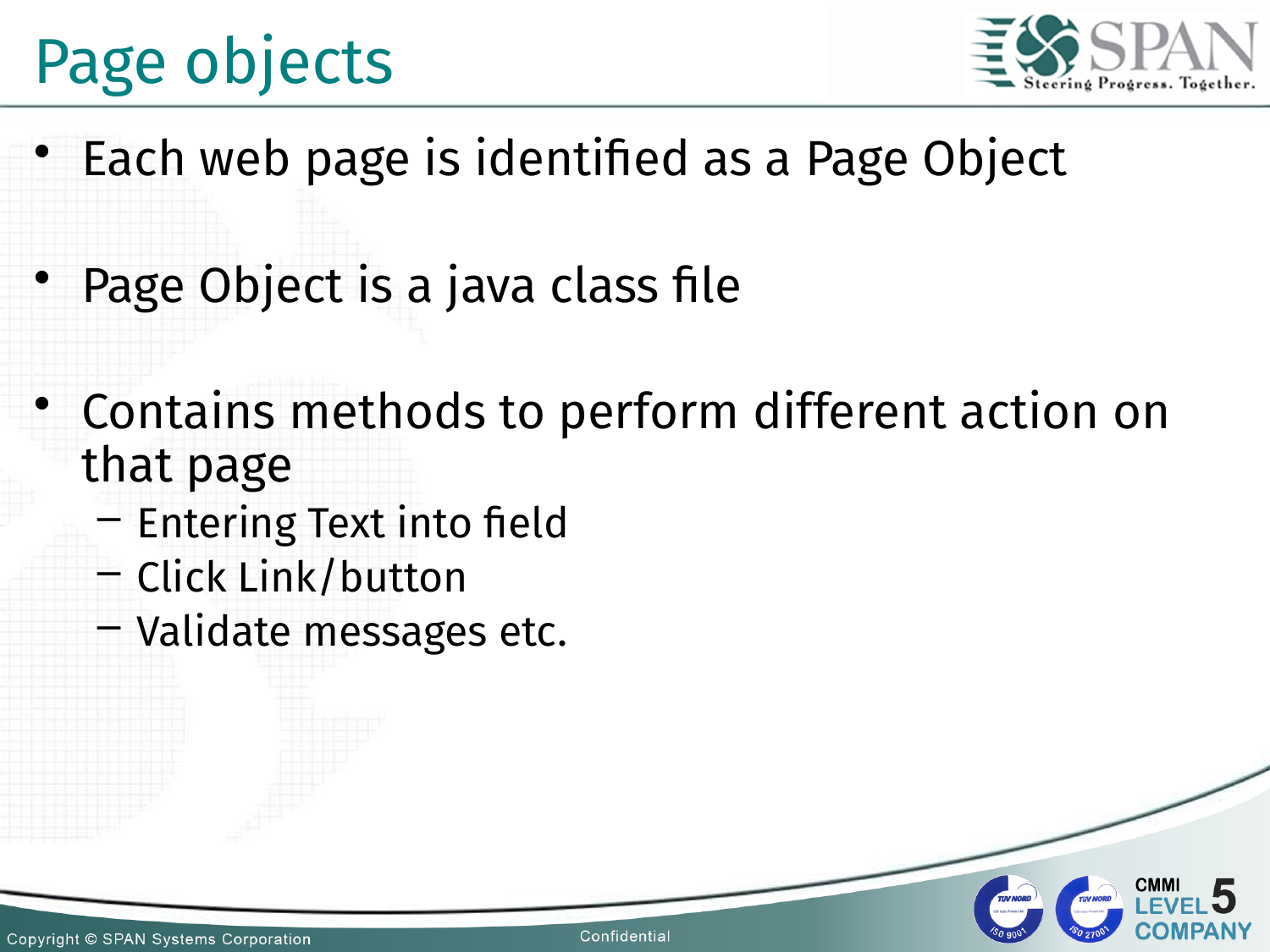

# Page objects
Each web page is identified as a Page Object

Page Object is a java class file

Contains methods to perform different action on that page
Entering Text into field
Click Link/button
Validate messages etc.